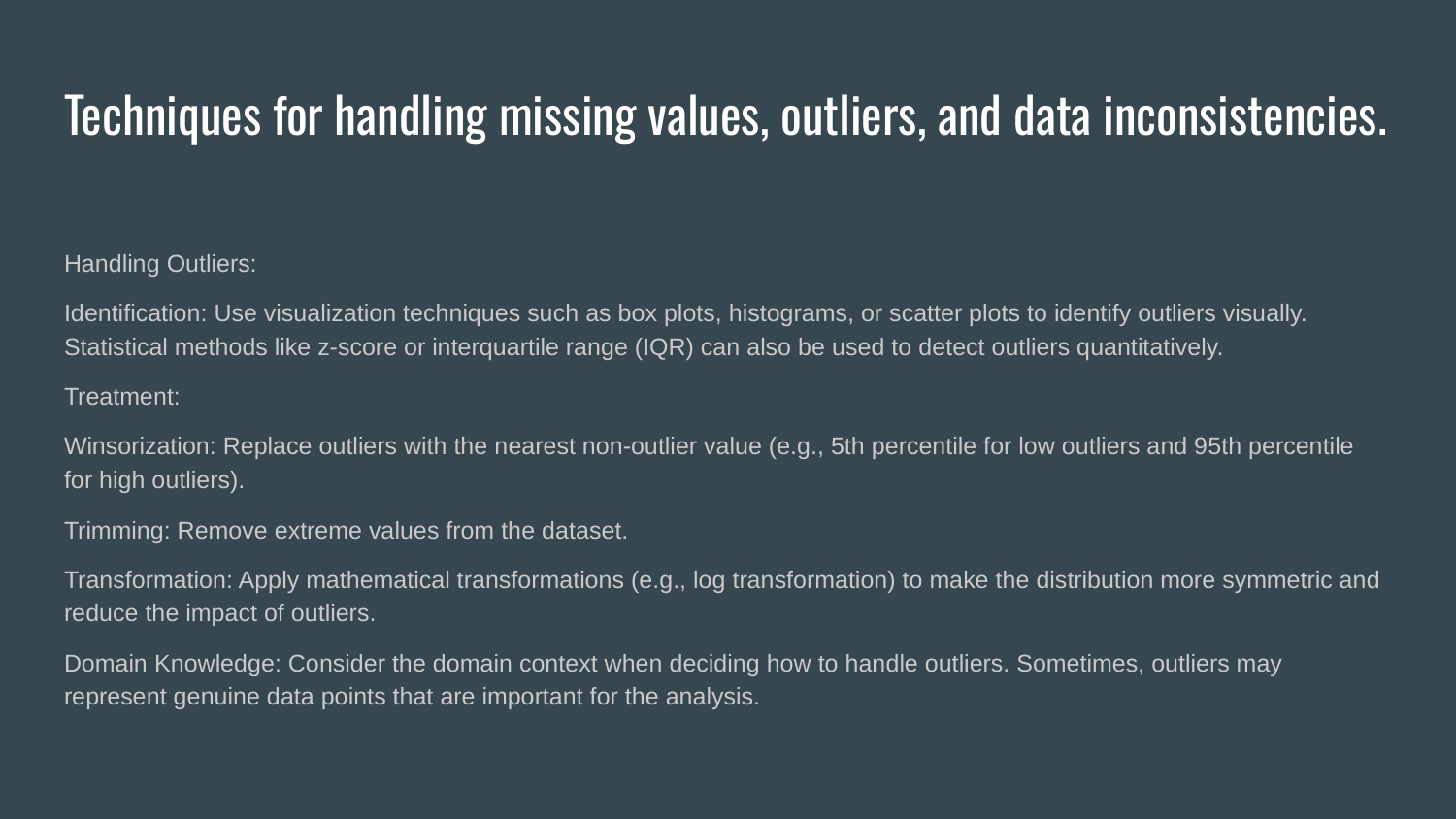

# Techniques for handling missing values, outliers, and data inconsistencies.

Handling Outliers:
Identification: Use visualization techniques such as box plots, histograms, or scatter plots to identify outliers visually. Statistical methods like z-score or interquartile range (IQR) can also be used to detect outliers quantitatively.
Treatment:
Winsorization: Replace outliers with the nearest non-outlier value (e.g., 5th percentile for low outliers and 95th percentile for high outliers).
Trimming: Remove extreme values from the dataset.
Transformation: Apply mathematical transformations (e.g., log transformation) to make the distribution more symmetric and reduce the impact of outliers.
Domain Knowledge: Consider the domain context when deciding how to handle outliers. Sometimes, outliers may represent genuine data points that are important for the analysis.